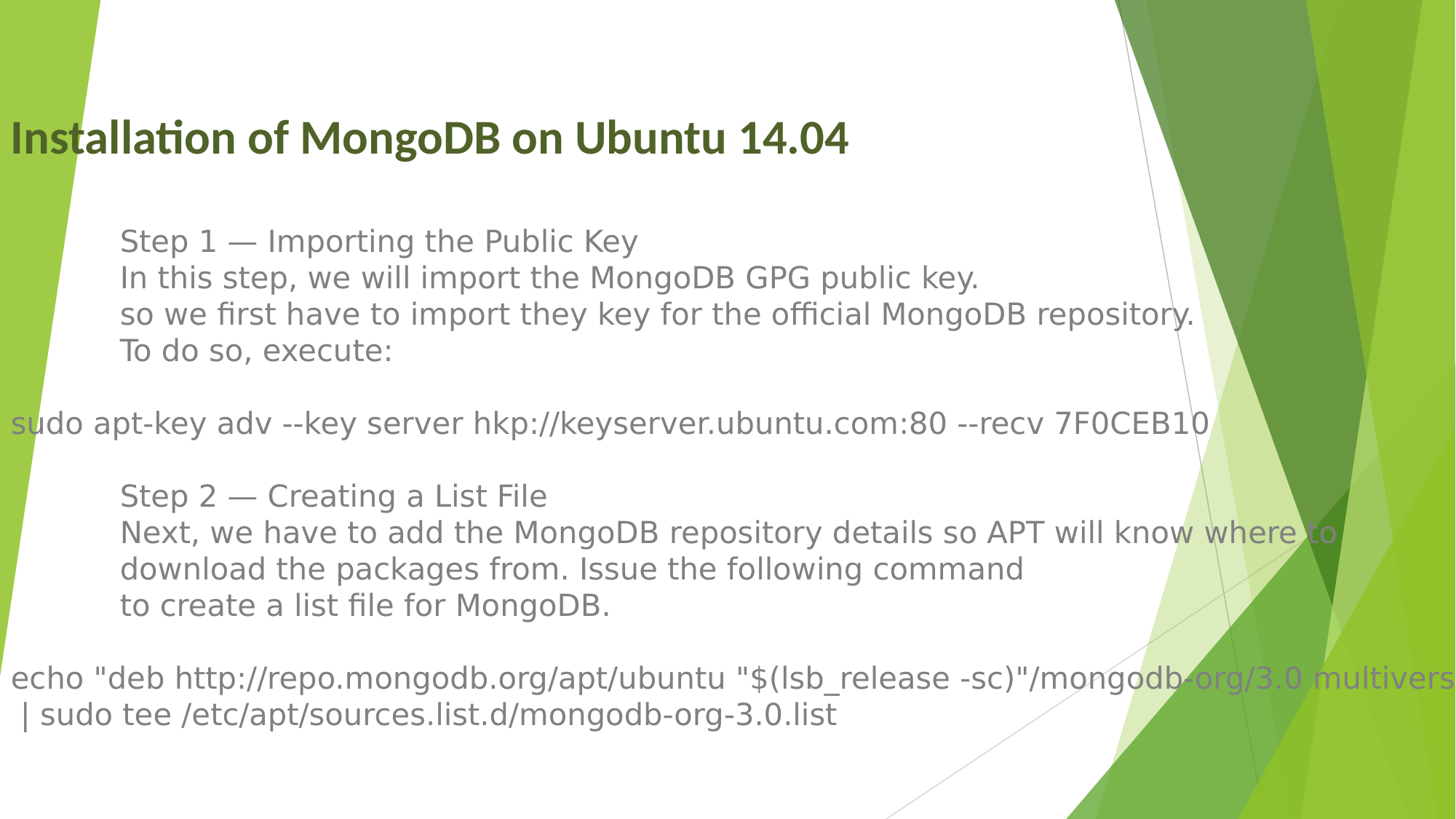

Installation of MongoDB on Ubuntu 14.04

	Step 1 — Importing the Public Key
	In this step, we will import the MongoDB GPG public key.
	so we first have to import they key for the official MongoDB repository.
	To do so, execute:

sudo apt-key adv --key server hkp://keyserver.ubuntu.com:80 --recv 7F0CEB10

	Step 2 — Creating a List File
	Next, we have to add the MongoDB repository details so APT will know where to
 	download the packages from. Issue the following command
 	to create a list file for MongoDB.

echo "deb http://repo.mongodb.org/apt/ubuntu "$(lsb_release -sc)"/mongodb-org/3.0 multiverse“
 | sudo tee /etc/apt/sources.list.d/mongodb-org-3.0.list